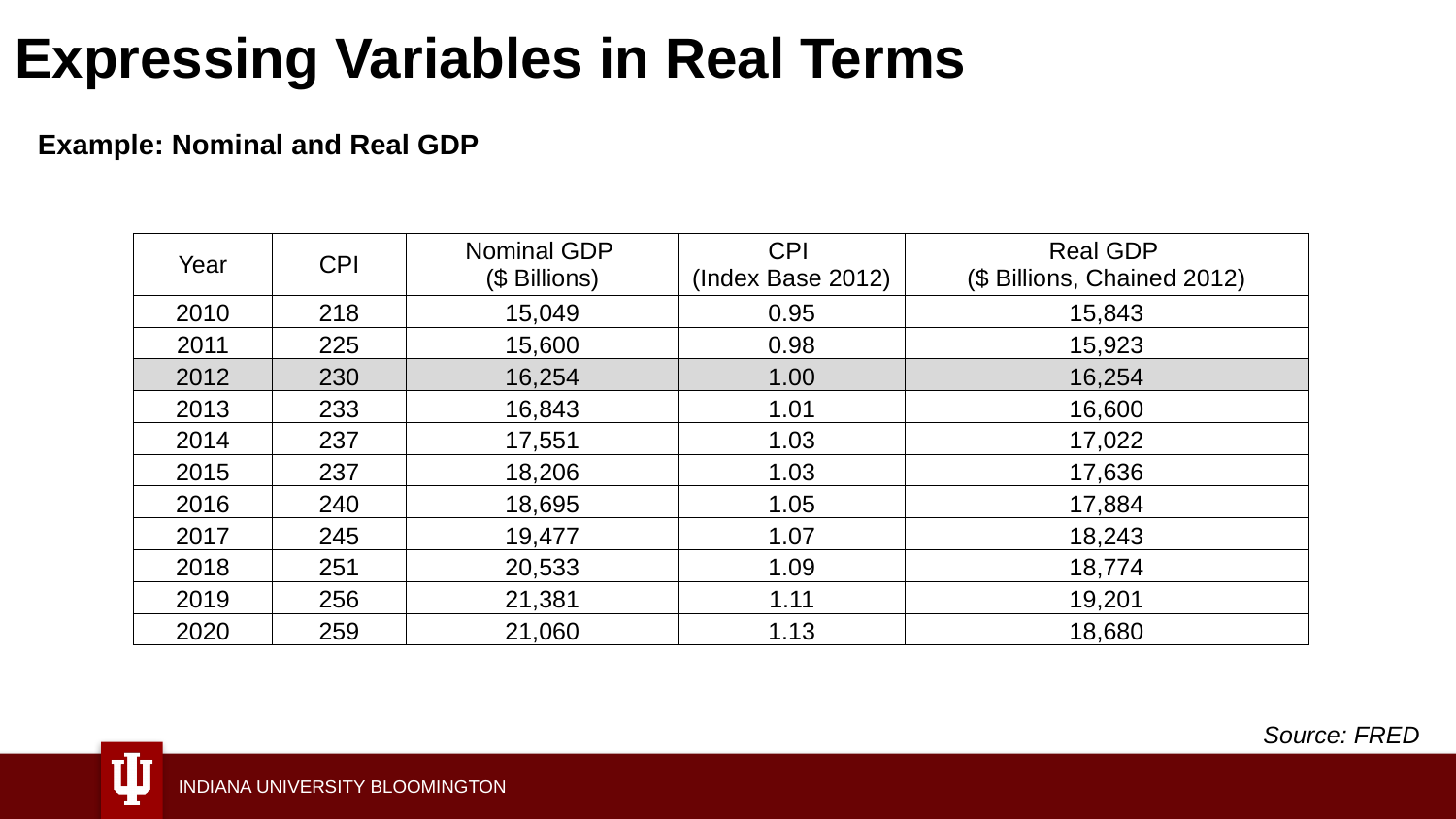

# Expressing Variables in Real Terms
Example: Nominal and Real GDP
| Year | CPI | Nominal GDP ($ Billions) | CPI (Index Base 2012) | Real GDP ($ Billions, Chained 2012) |
| --- | --- | --- | --- | --- |
| 2010 | 218 | 15,049 | 0.95 | 15,843 |
| 2011 | 225 | 15,600 | 0.98 | 15,923 |
| 2012 | 230 | 16,254 | 1.00 | 16,254 |
| 2013 | 233 | 16,843 | 1.01 | 16,600 |
| 2014 | 237 | 17,551 | 1.03 | 17,022 |
| 2015 | 237 | 18,206 | 1.03 | 17,636 |
| 2016 | 240 | 18,695 | 1.05 | 17,884 |
| 2017 | 245 | 19,477 | 1.07 | 18,243 |
| 2018 | 251 | 20,533 | 1.09 | 18,774 |
| 2019 | 256 | 21,381 | 1.11 | 19,201 |
| 2020 | 259 | 21,060 | 1.13 | 18,680 |
Source: FRED